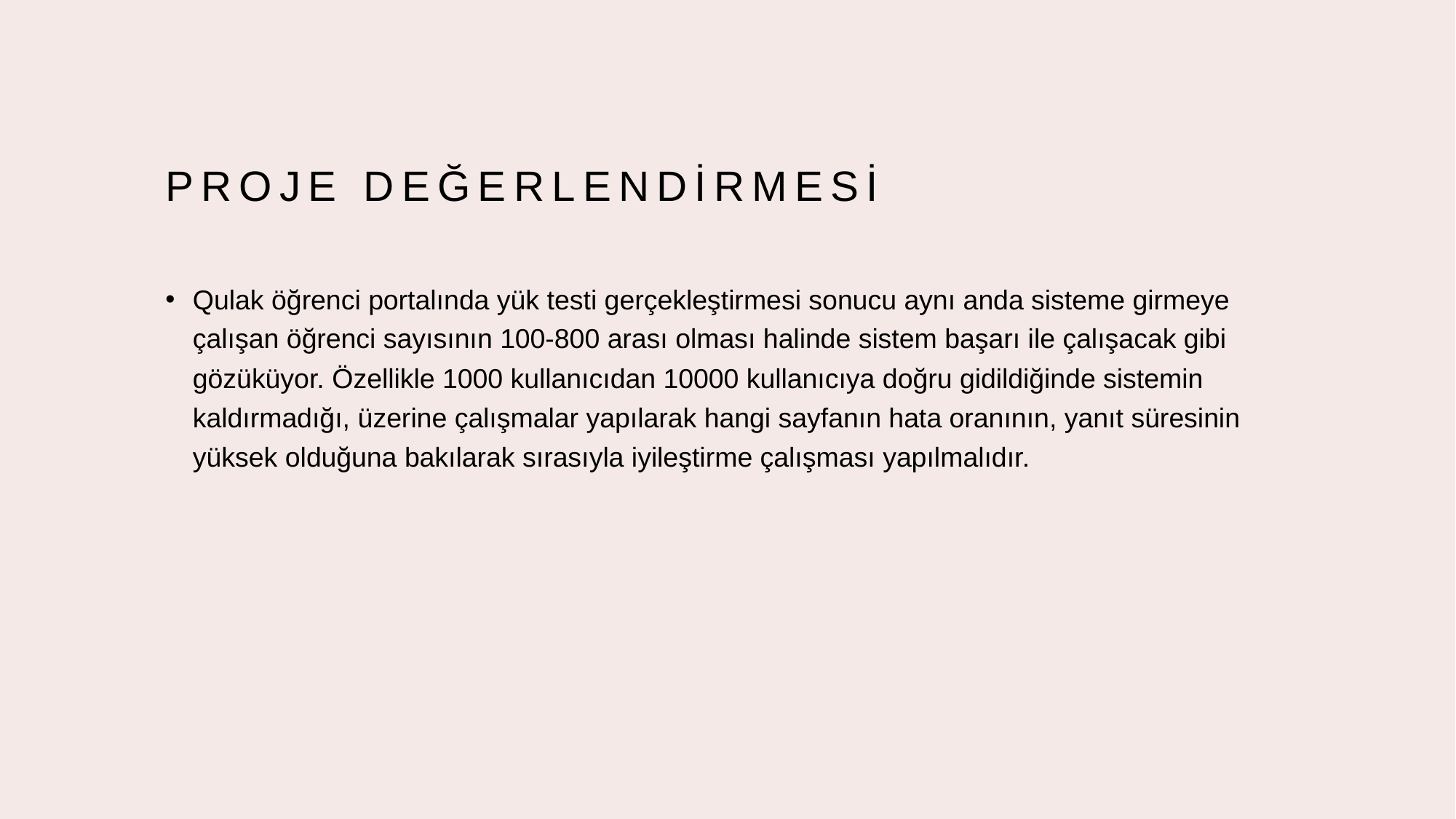

# Proje değerlendirmesi
Qulak öğrenci portalında yük testi gerçekleştirmesi sonucu aynı anda sisteme girmeye çalışan öğrenci sayısının 100-800 arası olması halinde sistem başarı ile çalışacak gibi gözüküyor. Özellikle 1000 kullanıcıdan 10000 kullanıcıya doğru gidildiğinde sistemin kaldırmadığı, üzerine çalışmalar yapılarak hangi sayfanın hata oranının, yanıt süresinin yüksek olduğuna bakılarak sırasıyla iyileştirme çalışması yapılmalıdır.